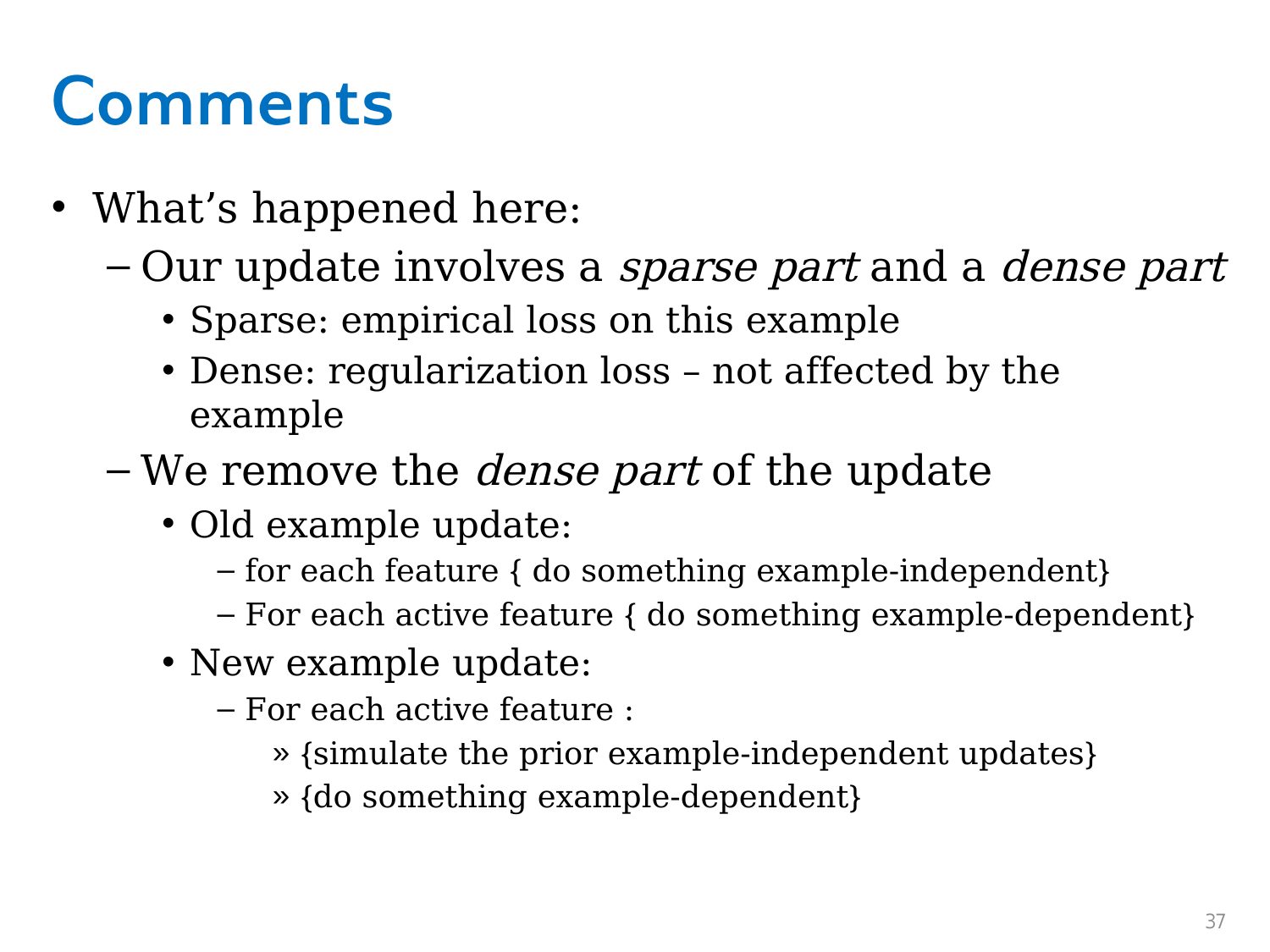

# Comments
What’s happened here:
Our update involves a sparse part and a dense part
Sparse: empirical loss on this example
Dense: regularization loss – not affected by the example
We remove the dense part of the update
Old example update:
for each feature { do something example-independent}
For each active feature { do something example-dependent}
New example update:
For each active feature :
{simulate the prior example-independent updates}
{do something example-dependent}
37